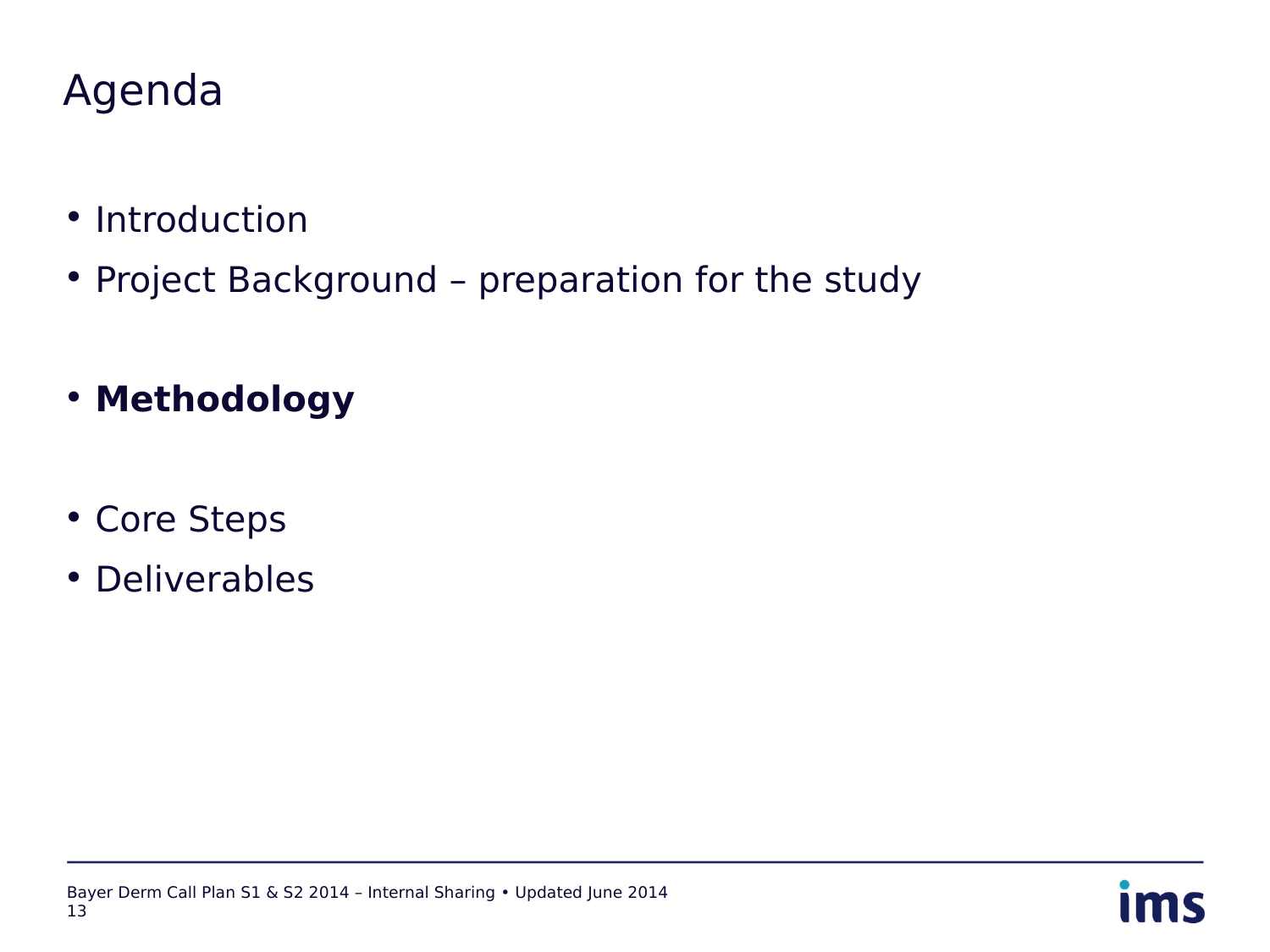

# Agenda
Introduction
Project Background – preparation for the study

Methodology

Core Steps
Deliverables

Bayer Derm Call Plan S1 & S2 2014 – Internal Sharing • Updated June 2014
13